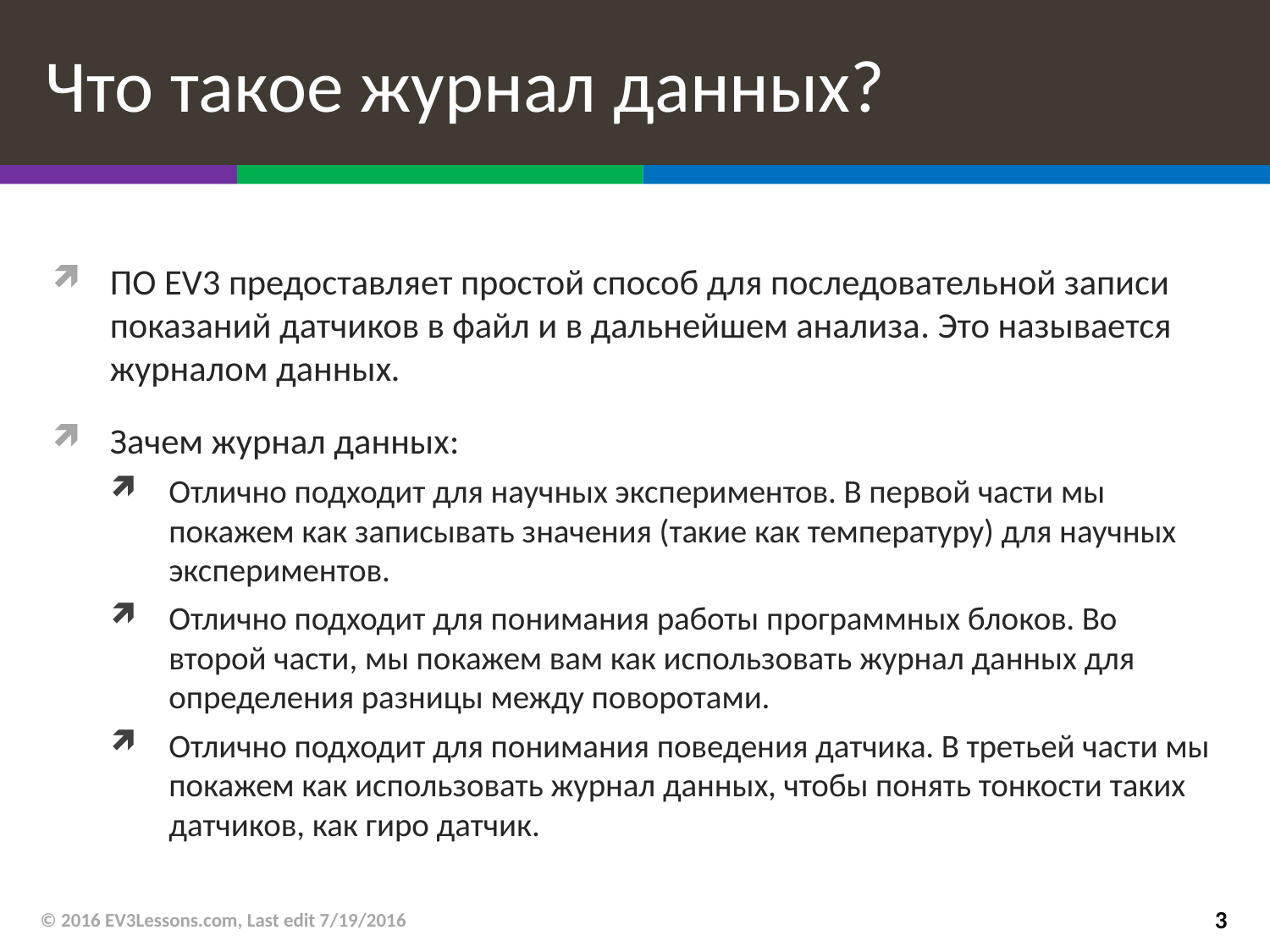

# Что такое журнал данных?
ПО EV3 предоставляет простой способ для последовательной записи показаний датчиков в файл и в дальнейшем анализа. Это называется журналом данных.
Зачем журнал данных:
Отлично подходит для научных экспериментов. В первой части мы покажем как записывать значения (такие как температуру) для научных экспериментов.
Отлично подходит для понимания работы программных блоков. Во второй части, мы покажем вам как использовать журнал данных для определения разницы между поворотами.
Отлично подходит для понимания поведения датчика. В третьей части мы покажем как использовать журнал данных, чтобы понять тонкости таких датчиков, как гиро датчик.
© 2016 EV3Lessons.com, Last edit 7/19/2016
3